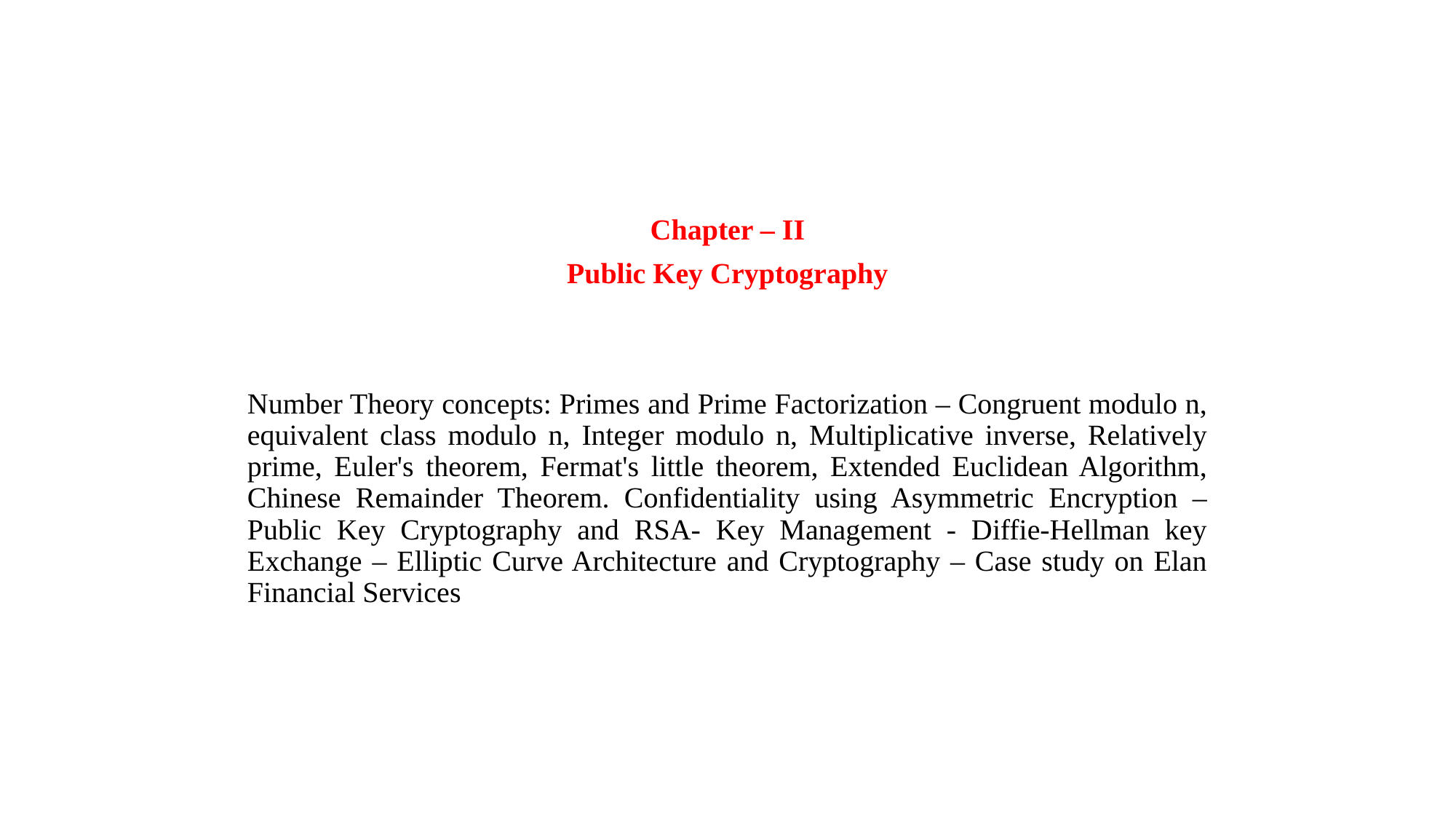

Chapter – II
Public Key Cryptography

Number Theory concepts: Primes and Prime Factorization – Congruent modulo n, equivalent class modulo n, Integer modulo n, Multiplicative inverse, Relatively prime, Euler's theorem, Fermat's little theorem, Extended Euclidean Algorithm, Chinese Remainder Theorem. Confidentiality using Asymmetric Encryption – Public Key Cryptography and RSA- Key Management - Diffie-Hellman key Exchange – Elliptic Curve Architecture and Cryptography – Case study on Elan Financial Services